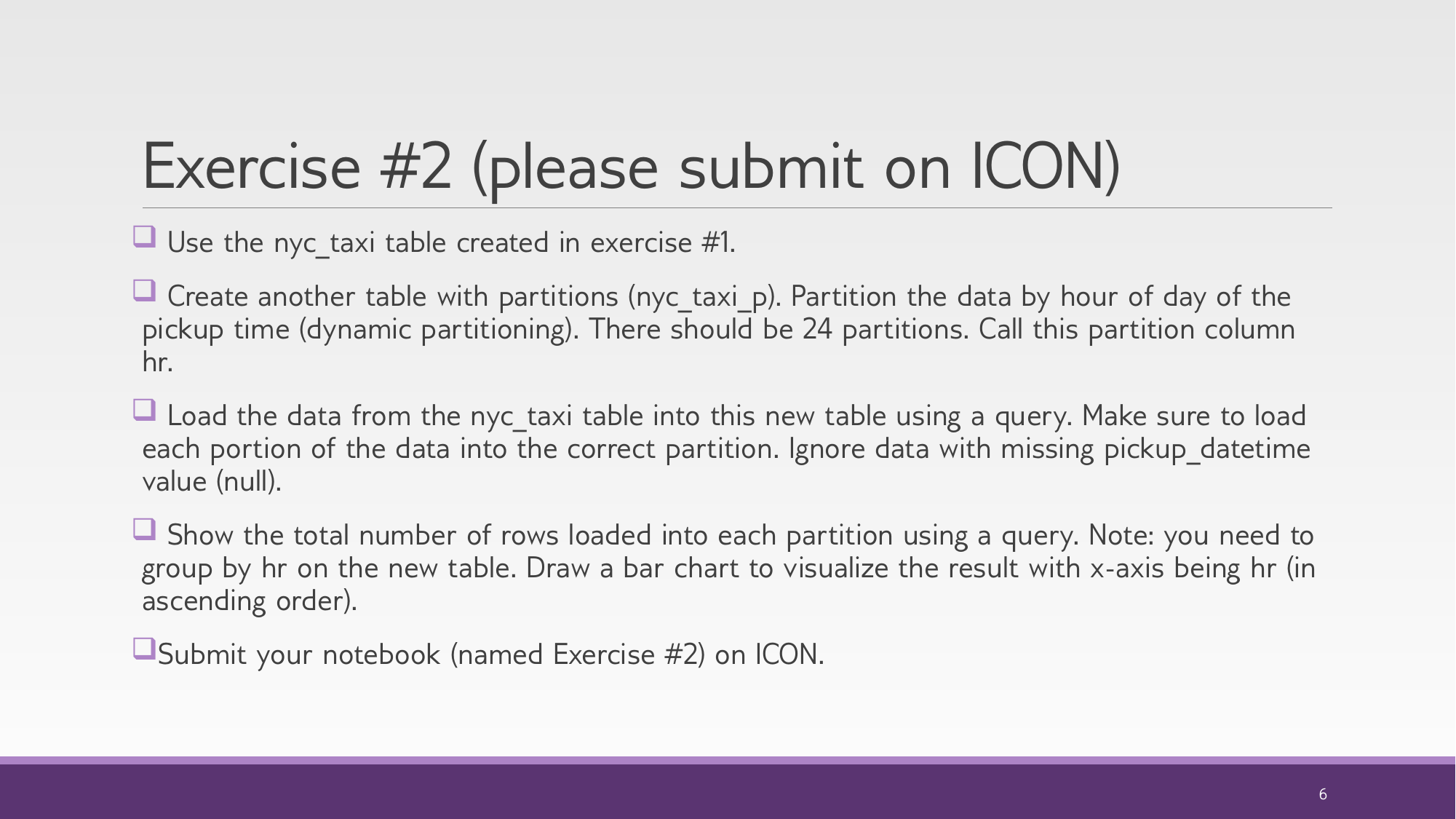

# Exercise #2 (please submit on ICON)
 Use the nyc_taxi table created in exercise #1.
 Create another table with partitions (nyc_taxi_p). Partition the data by hour of day of the pickup time (dynamic partitioning). There should be 24 partitions. Call this partition column hr.
 Load the data from the nyc_taxi table into this new table using a query. Make sure to load each portion of the data into the correct partition. Ignore data with missing pickup_datetime value (null).
 Show the total number of rows loaded into each partition using a query. Note: you need to group by hr on the new table. Draw a bar chart to visualize the result with x-axis being hr (in ascending order).
Submit your notebook (named Exercise #2) on ICON.
6